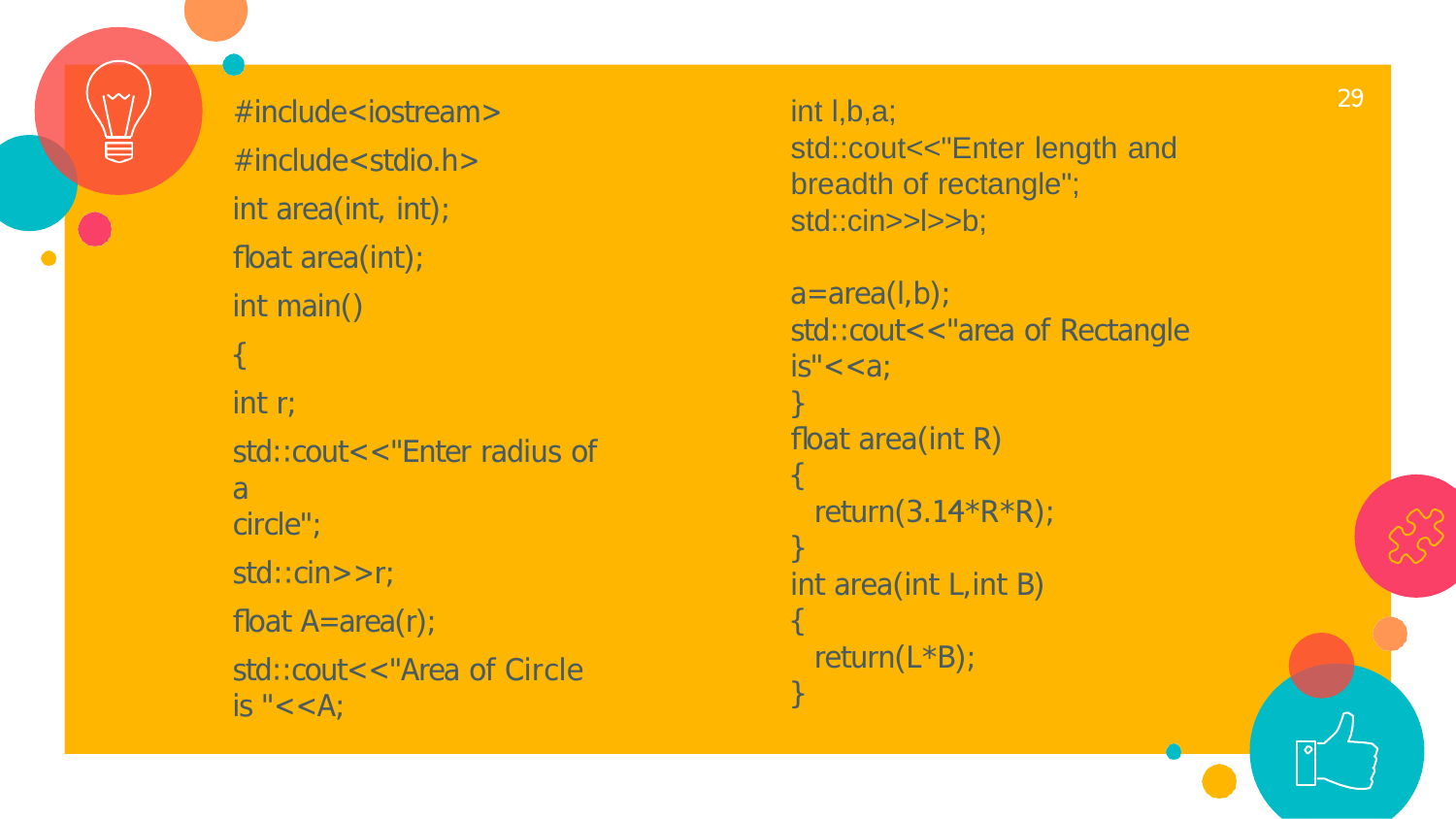

# #include<iostream> #include<stdio.h> int area(int, int); float area(int);
29
int l,b,a;
std::cout<<"Enter length and breadth of rectangle"; std::cin>>l>>b;
a=area(l,b);
std::cout<<"area of Rectangle is"<<a;
}
float area(int R)
{
return(3.14*R*R);
}
int area(int L,int B)
{
return(L*B);
}
int main()
{
int r;
std::cout<<"Enter radius of a
circle";
std::cin>>r; float A=area(r);
std::cout<<"Area of Circle is "<<A;